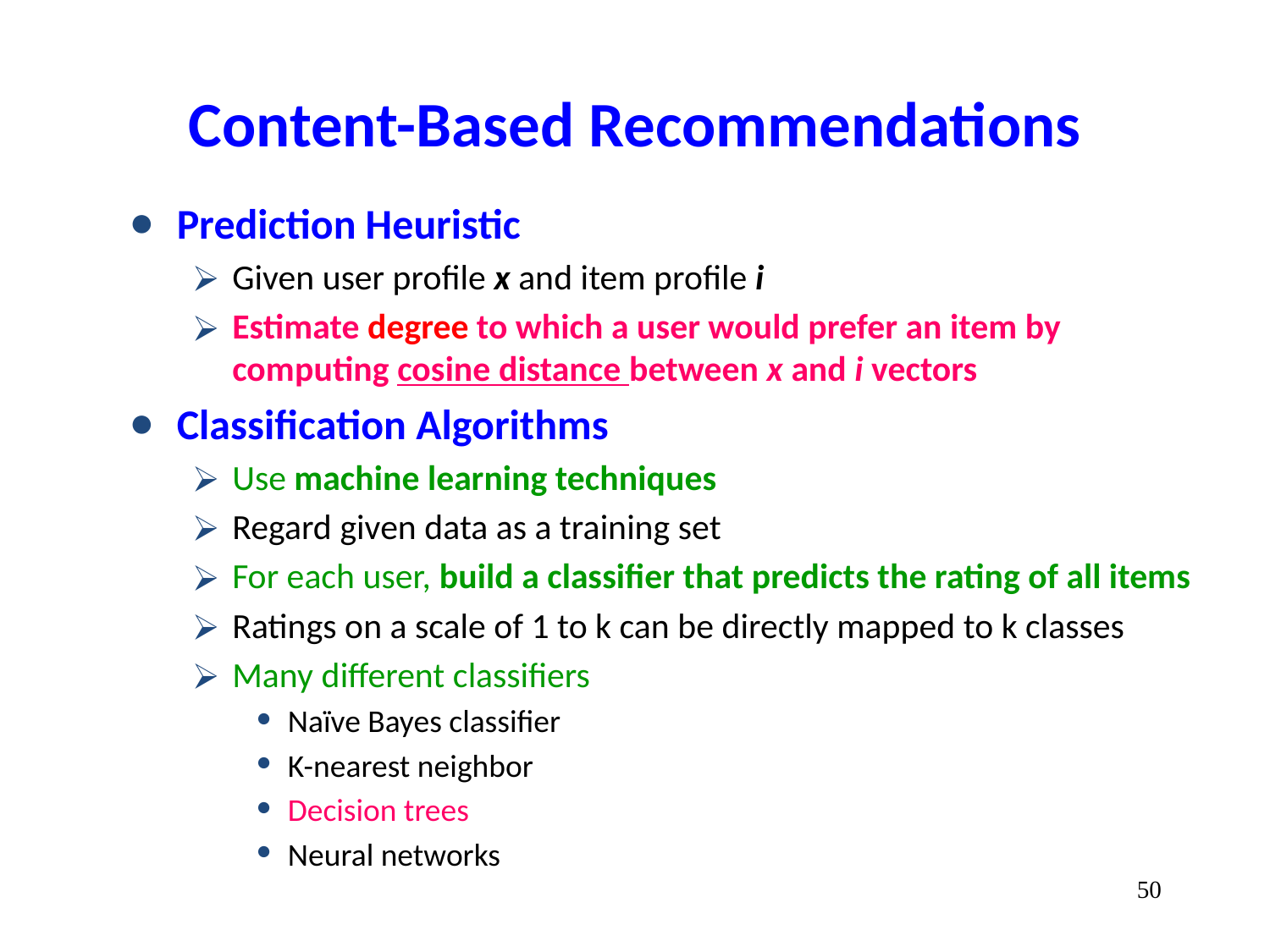

# Content-Based Recommendations
Prediction Heuristic
Given user profile x and item profile i
Estimate degree to which a user would prefer an item by computing cosine distance between x and i vectors
Classification Algorithms
Use machine learning techniques
Regard given data as a training set
For each user, build a classifier that predicts the rating of all items
Ratings on a scale of 1 to k can be directly mapped to k classes
Many different classifiers
Naïve Bayes classifier
K-nearest neighbor
Decision trees
Neural networks

50